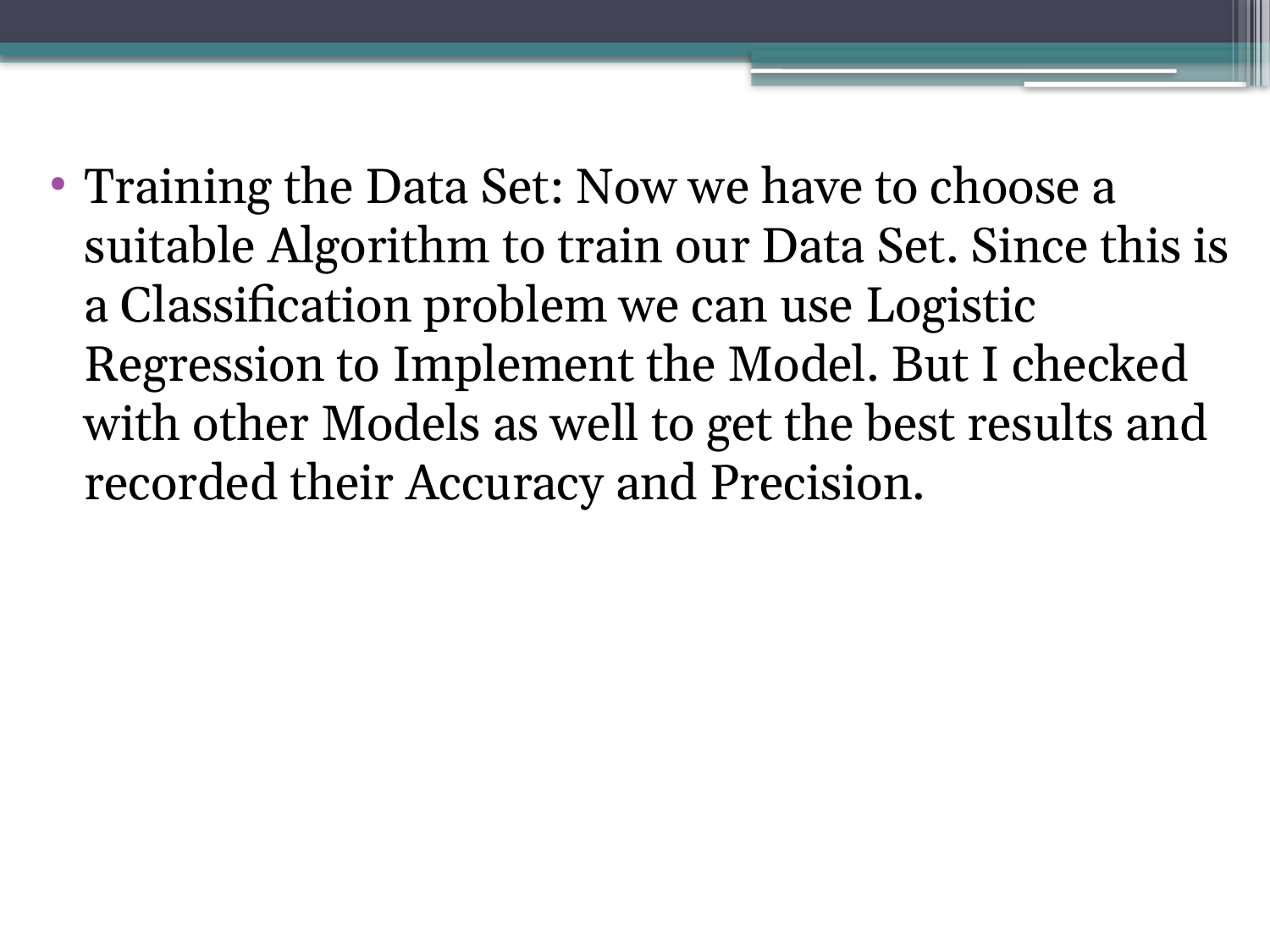

Training the Data Set: Now we have to choose a suitable Algorithm to train our Data Set. Since this is a Classification problem we can use Logistic Regression to Implement the Model. But I checked with other Models as well to get the best results and recorded their Accuracy and Precision.